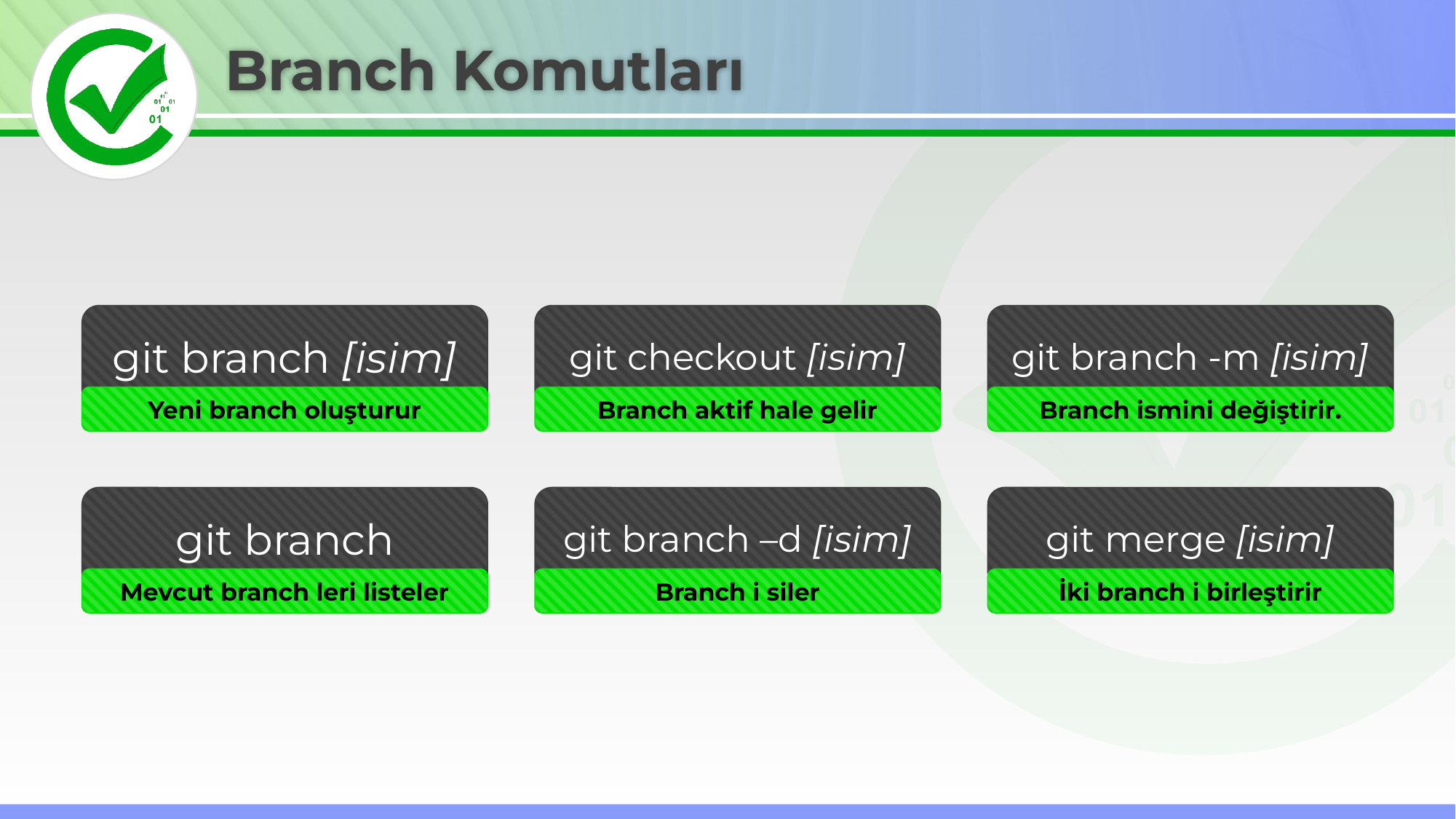

Branch Komutları
git branch [isim]
Yeni branch oluşturur
git checkout [isim]
Branch aktif hale gelir
git branch -m [isim]
Branch ismini değiştirir.
git branch
Mevcut branch leri listeler
git branch –d [isim]
Branch i siler
git merge [isim]
İki branch i birleştirir